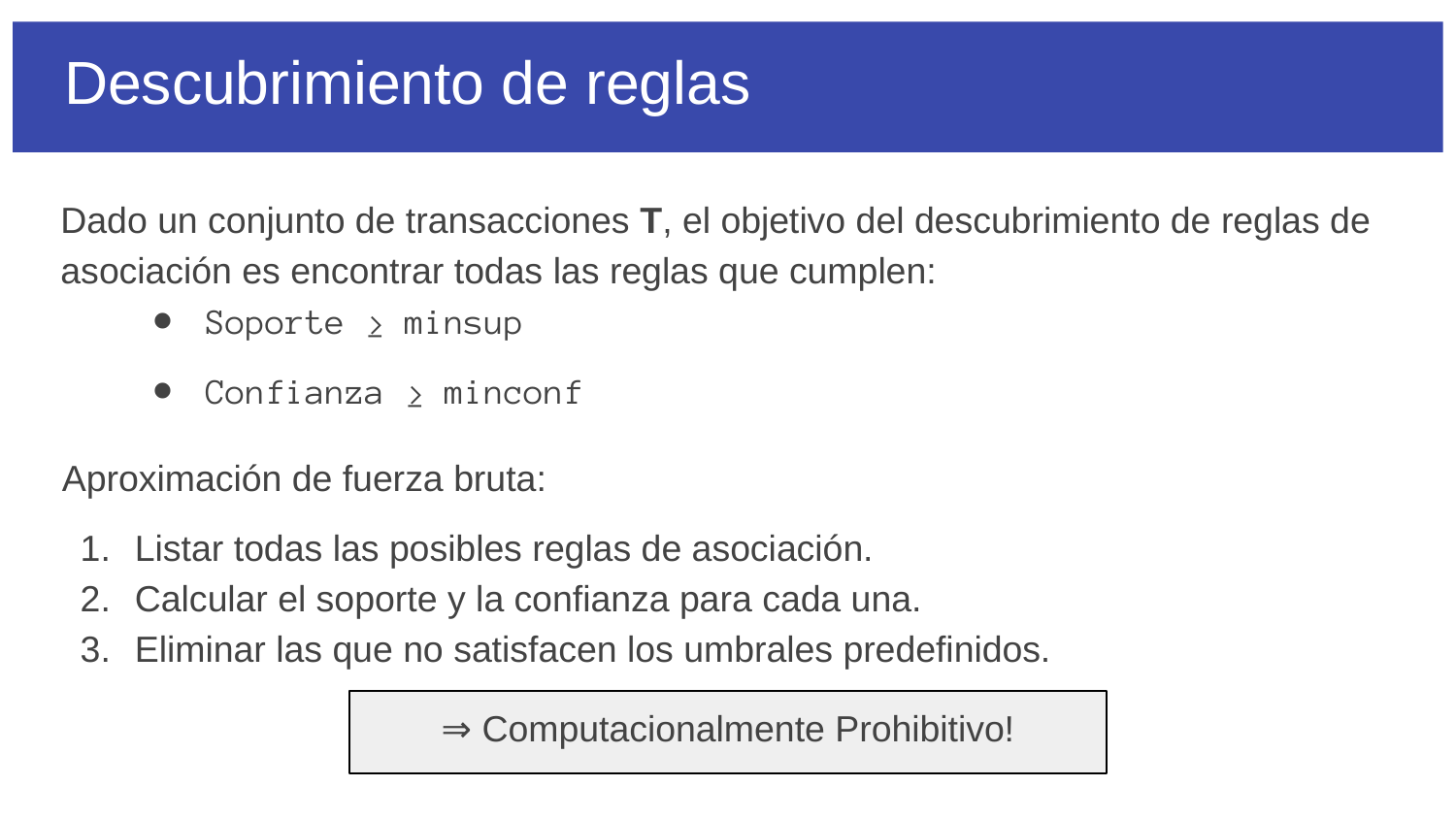

# Descubrimiento de reglas
Dado un conjunto de transacciones T, el objetivo del descubrimiento de reglas de asociación es encontrar todas las reglas que cumplen:
Soporte ≥ minsup
Confianza ≥ minconf
Aproximación de fuerza bruta:
Listar todas las posibles reglas de asociación.
Calcular el soporte y la confianza para cada una.
Eliminar las que no satisfacen los umbrales predefinidos.
⇒ Computacionalmente Prohibitivo!